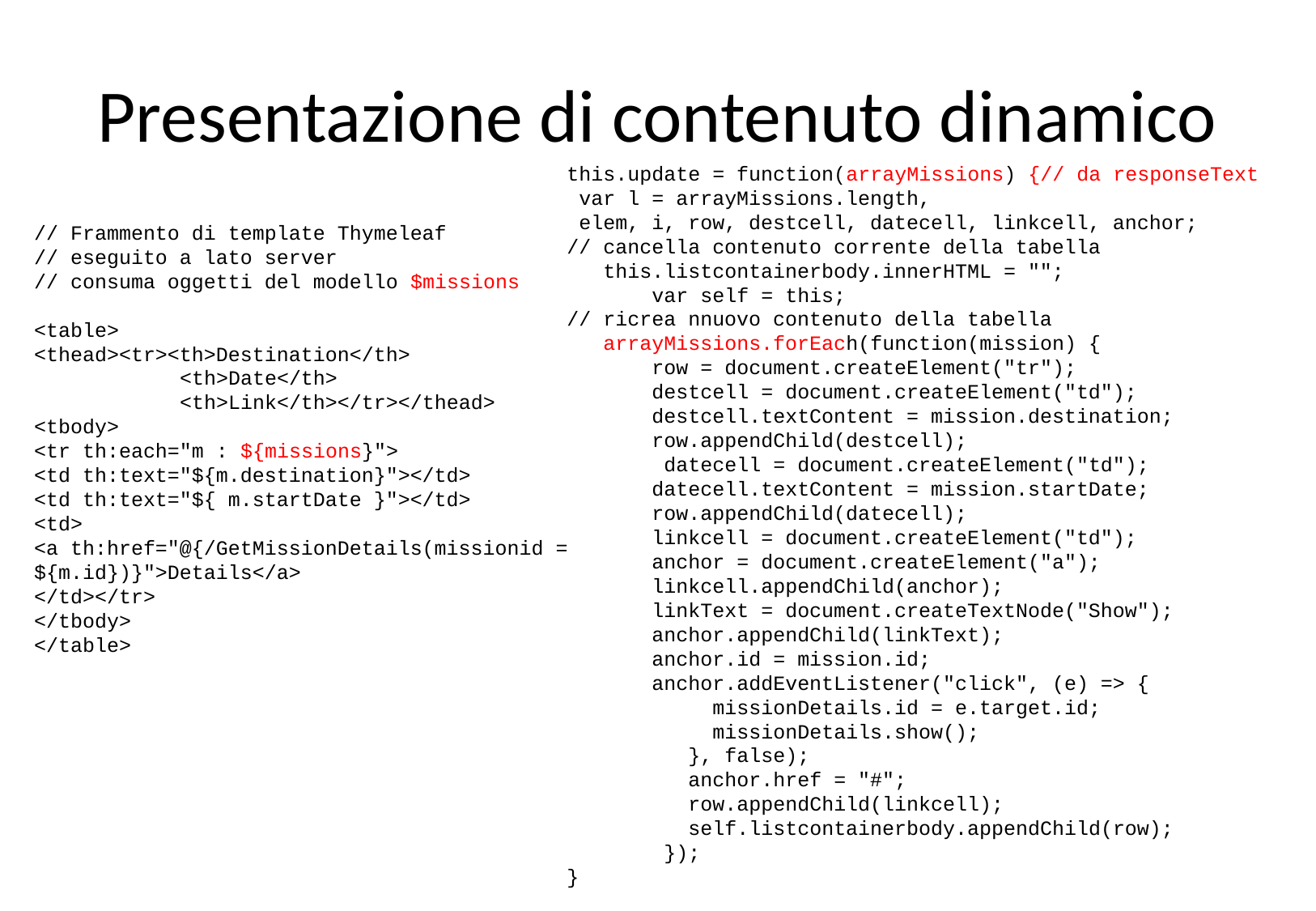

# Presentazione di contenuto dinamico
this.update = function(arrayMissions) {// da responseText
 var l = arrayMissions.length,
 elem, i, row, destcell, datecell, linkcell, anchor;
// cancella contenuto corrente della tabella
   this.listcontainerbody.innerHTML = "";
       var self = this;
// ricrea nnuovo contenuto della tabella
   arrayMissions.forEach(function(mission) {
       row = document.createElement("tr");
       destcell = document.createElement("td");
       destcell.textContent = mission.destination;
       row.appendChild(destcell);
        datecell = document.createElement("td");
       datecell.textContent = mission.startDate;
       row.appendChild(datecell);
       linkcell = document.createElement("td");
       anchor = document.createElement("a");
       linkcell.appendChild(anchor);
       linkText = document.createTextNode("Show");
       anchor.appendChild(linkText);
       anchor.id = mission.id;
       anchor.addEventListener("click", (e) => {
            missionDetails.id = e.target.id;
            missionDetails.show();
          }, false);
          anchor.href = "#";
          row.appendChild(linkcell);
          self.listcontainerbody.appendChild(row);
        });
}

// Frammento di template Thymeleaf
// eseguito a lato server
// consuma oggetti del modello $missions

<table>
<thead><tr><th>Destination</th>
	  <th>Date</th>
	  <th>Link</th></tr></thead>
<tbody>
<tr th:each="m : ${missions}">
<td th:text="${m.destination}"></td>
<td th:text="${ m.startDate }"></td>
<td>
<a th:href="@{/GetMissionDetails(missionid = ${m.id})}">Details</a>
</td></tr>
</tbody>
</table>